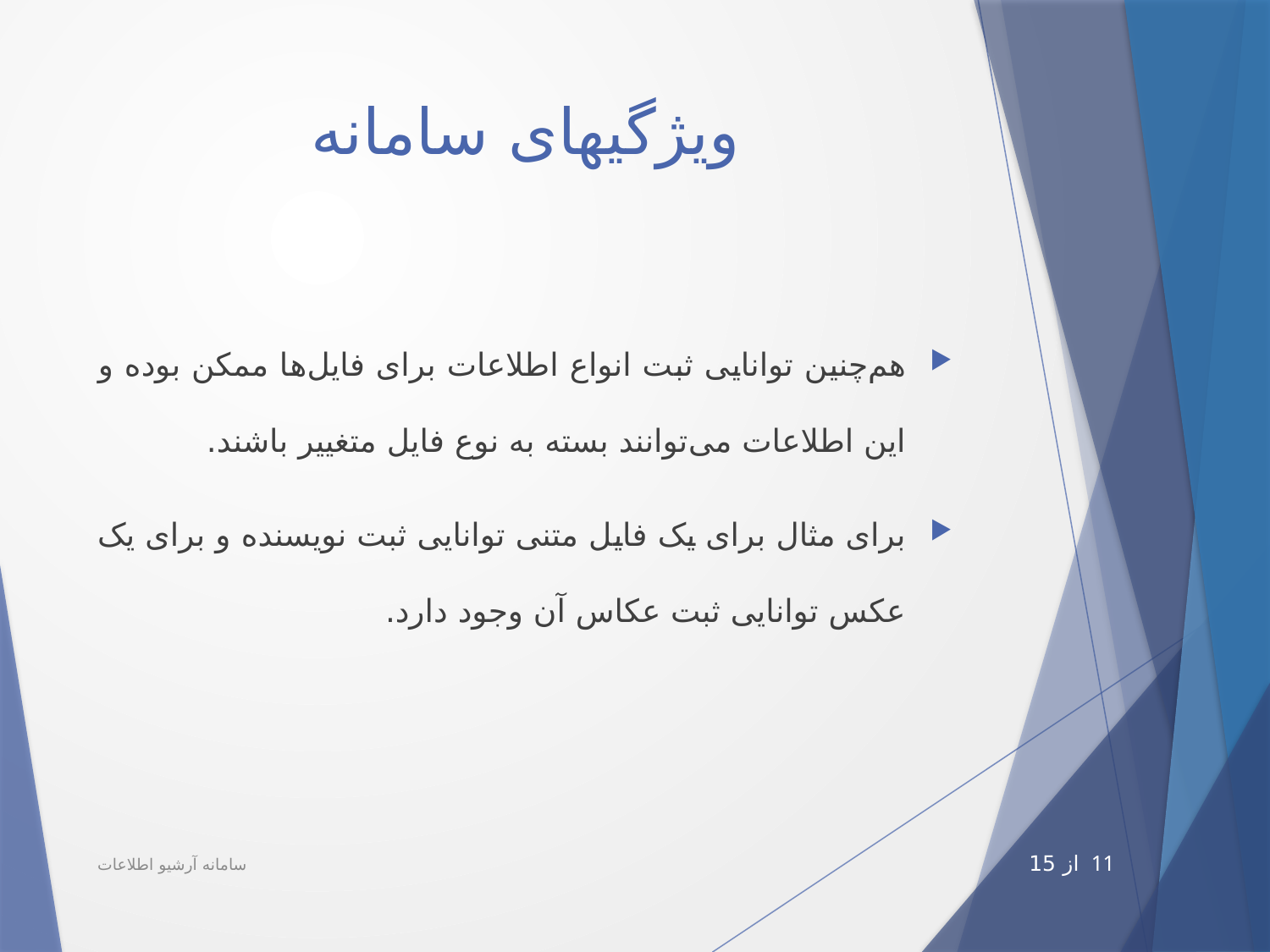

# ویژگی‎های سامانه
هم‌چنین توانایی ثبت انواع اطلاعات برای فایل‌ها ممکن بوده و این اطلاعات می‌توانند بسته به نوع فایل متغییر باشند.
برای مثال برای یک فایل متنی توانایی ثبت نویسنده و برای یک عکس توانایی ثبت عکاس آن وجود دارد.
سامانه آرشیو اطلاعات
11  از 15